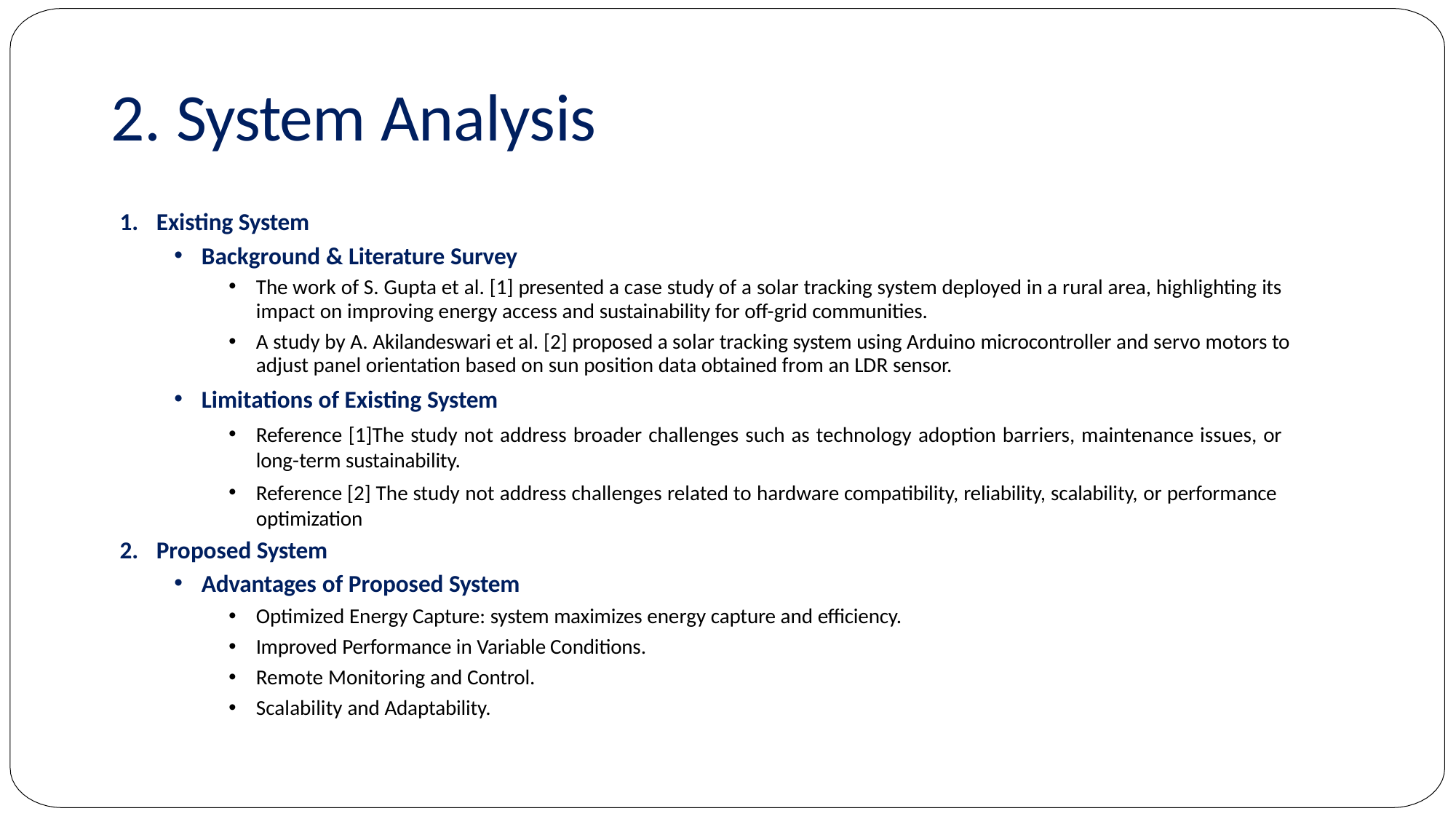

# 2. System Analysis
Existing System
Background & Literature Survey
The work of S. Gupta et al. [1] presented a case study of a solar tracking system deployed in a rural area, highlighting its
impact on improving energy access and sustainability for off-grid communities.
A study by A. Akilandeswari et al. [2] proposed a solar tracking system using Arduino microcontroller and servo motors to adjust panel orientation based on sun position data obtained from an LDR sensor.
Limitations of Existing System
Reference [1]The study not address broader challenges such as technology adoption barriers, maintenance issues, or long-term sustainability.
Reference [2] The study not address challenges related to hardware compatibility, reliability, scalability, or performance
optimization
Proposed System
Advantages of Proposed System
Optimized Energy Capture: system maximizes energy capture and efficiency.
Improved Performance in Variable Conditions.
Remote Monitoring and Control.
Scalability and Adaptability.